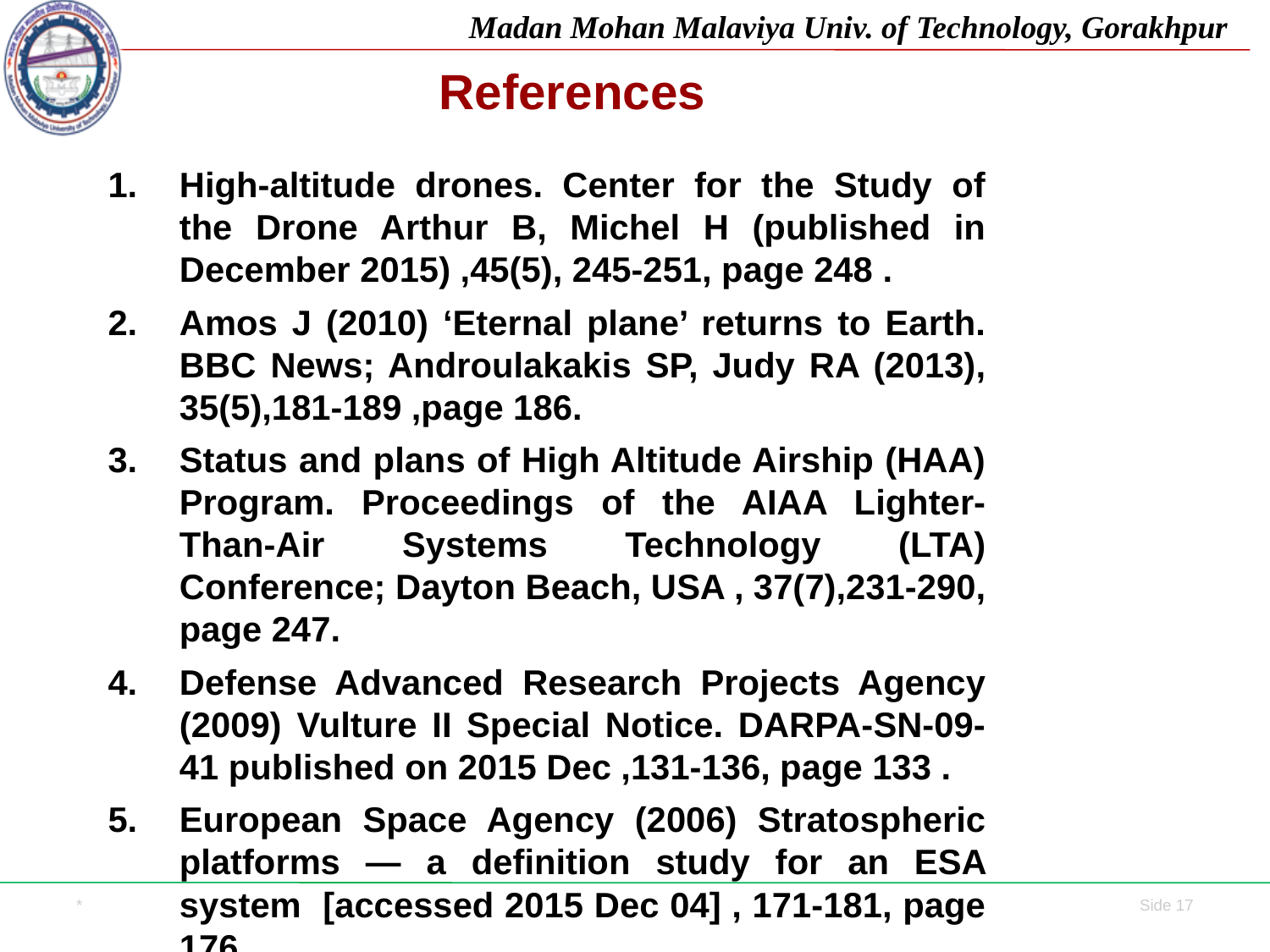

# References
High-altitude drones. Center for the Study of the Drone Arthur B, Michel H (published in December 2015) ,45(5), 245-251, page 248 .
Amos J (2010) ‘Eternal plane’ returns to Earth. BBC News; Androulakakis SP, Judy RA (2013), 35(5),181-189 ,page 186.
Status and plans of High Altitude Airship (HAA) Program. Proceedings of the AIAA Lighter-Than-Air Systems Technology (LTA) Conference; Dayton Beach, USA , 37(7),231-290, page 247.
Defense Advanced Research Projects Agency (2009) Vulture II Special Notice. DARPA-SN-09-41 published on 2015 Dec ,131-136, page 133 .
European Space Agency (2006) Stratospheric platforms — a definition study for an ESA system  [accessed 2015 Dec 04] , 171-181, page 176.